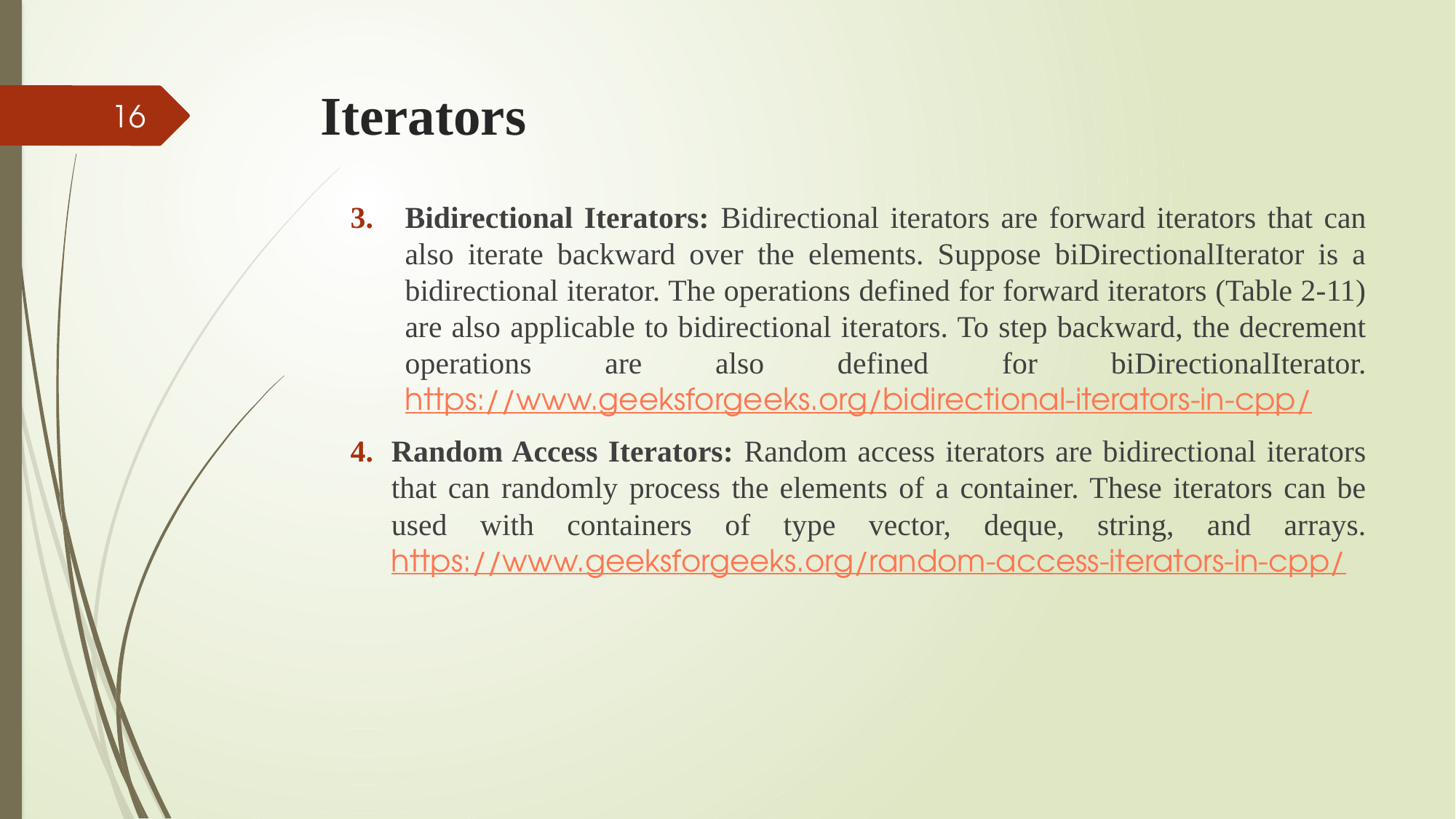

# Iterators
16
Bidirectional Iterators: Bidirectional iterators are forward iterators that can also iterate backward over the elements. Suppose biDirectionalIterator is a bidirectional iterator. The operations defined for forward iterators (Table 2-11) are also applicable to bidirectional iterators. To step backward, the decrement operations are also defined for biDirectionalIterator. https://www.geeksforgeeks.org/bidirectional-iterators-in-cpp/
Random Access Iterators: Random access iterators are bidirectional iterators that can randomly process the elements of a container. These iterators can be used with containers of type vector, deque, string, and arrays. https://www.geeksforgeeks.org/random-access-iterators-in-cpp/